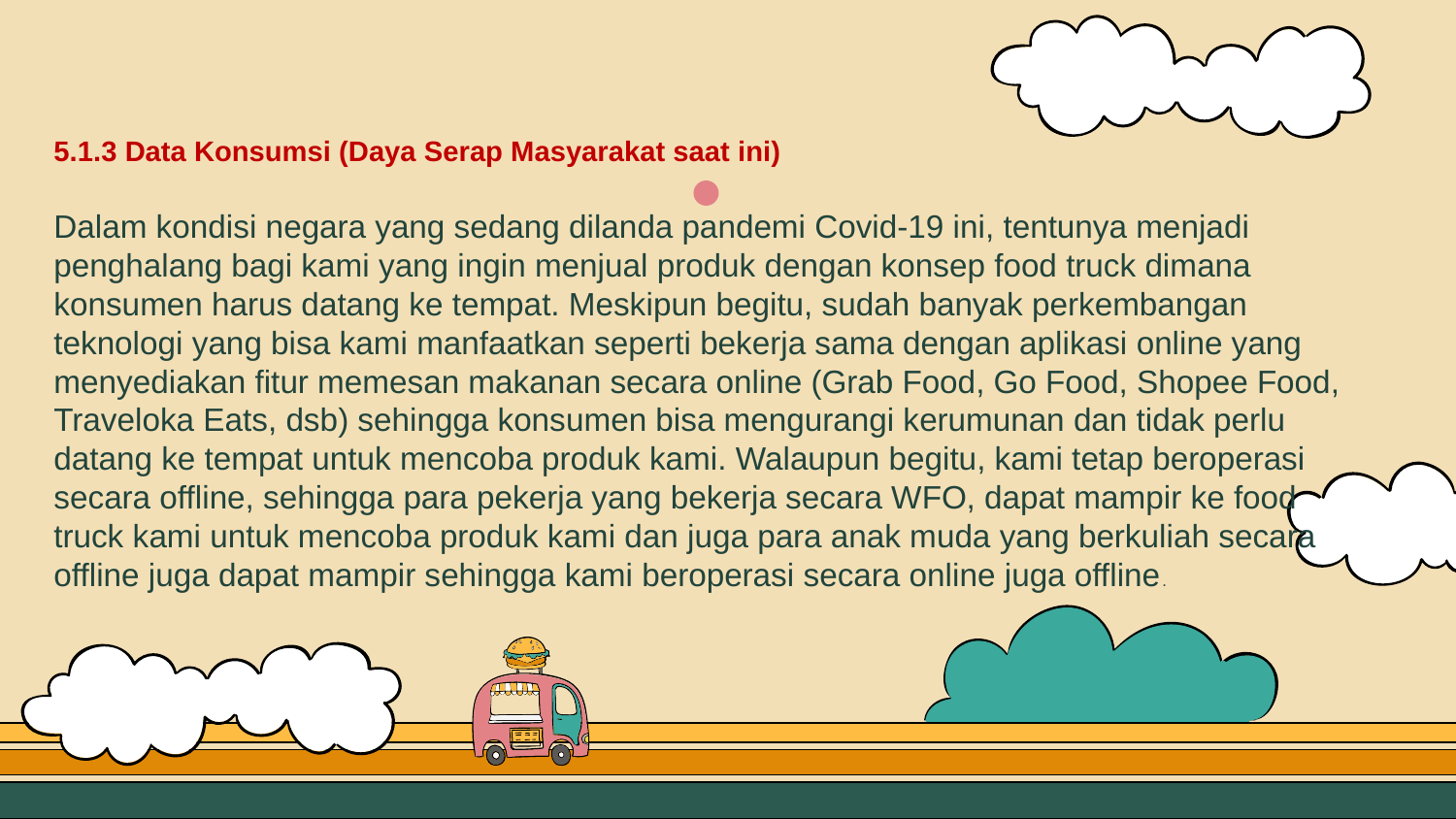

# 5.1.3 Data Konsumsi (Daya Serap Masyarakat saat ini) Dalam kondisi negara yang sedang dilanda pandemi Covid-19 ini, tentunya menjadi penghalang bagi kami yang ingin menjual produk dengan konsep food truck dimana konsumen harus datang ke tempat. Meskipun begitu, sudah banyak perkembangan teknologi yang bisa kami manfaatkan seperti bekerja sama dengan aplikasi online yang menyediakan fitur memesan makanan secara online (Grab Food, Go Food, Shopee Food, Traveloka Eats, dsb) sehingga konsumen bisa mengurangi kerumunan dan tidak perlu datang ke tempat untuk mencoba produk kami. Walaupun begitu, kami tetap beroperasi secara offline, sehingga para pekerja yang bekerja secara WFO, dapat mampir ke food truck kami untuk mencoba produk kami dan juga para anak muda yang berkuliah secara offline juga dapat mampir sehingga kami beroperasi secara online juga offline.